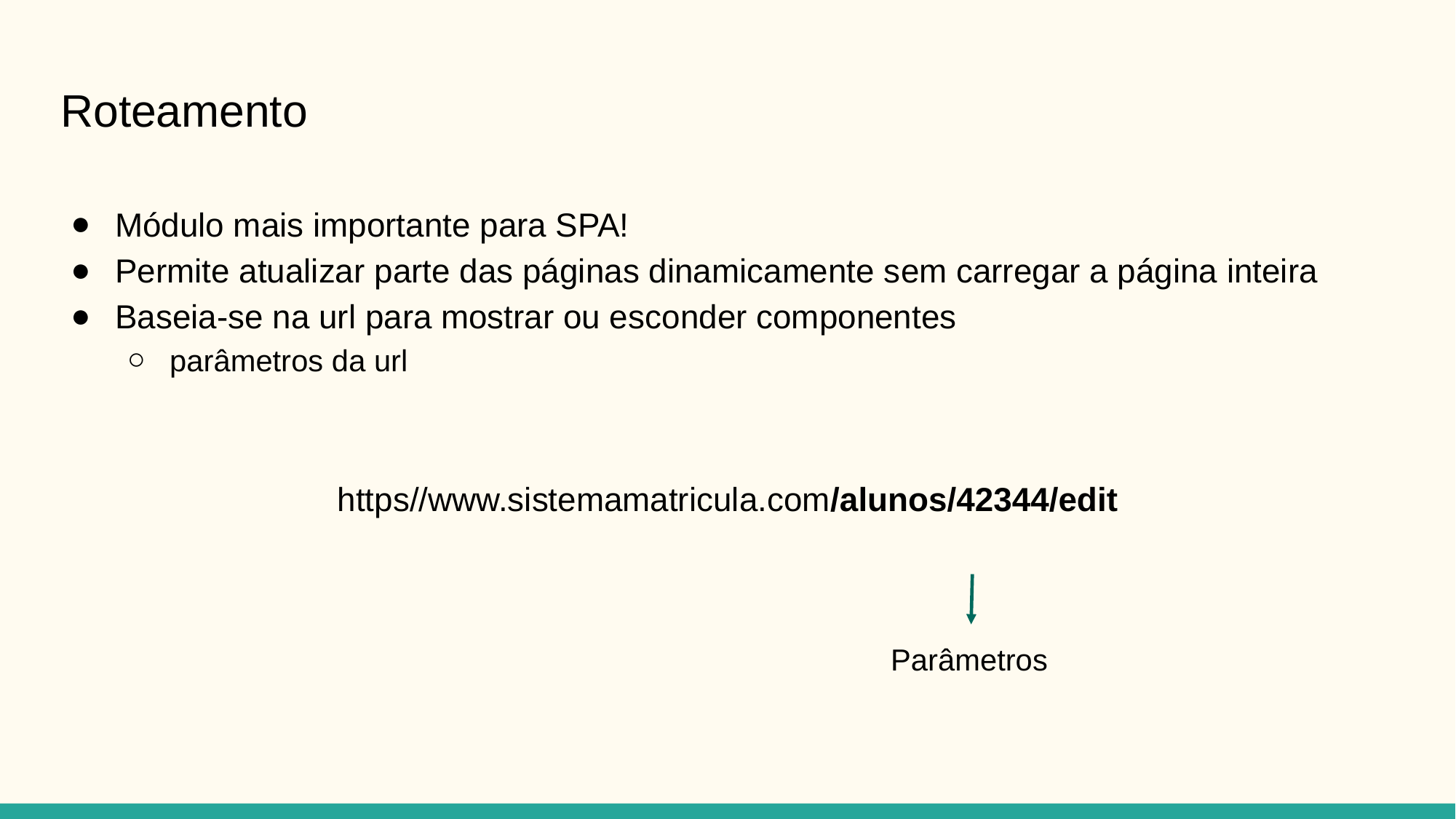

# Roteamento
Módulo mais importante para SPA!
Permite atualizar parte das páginas dinamicamente sem carregar a página inteira
Baseia-se na url para mostrar ou esconder componentes
parâmetros da url

https//www.sistemamatricula.com/alunos/42344/edit
Parâmetros